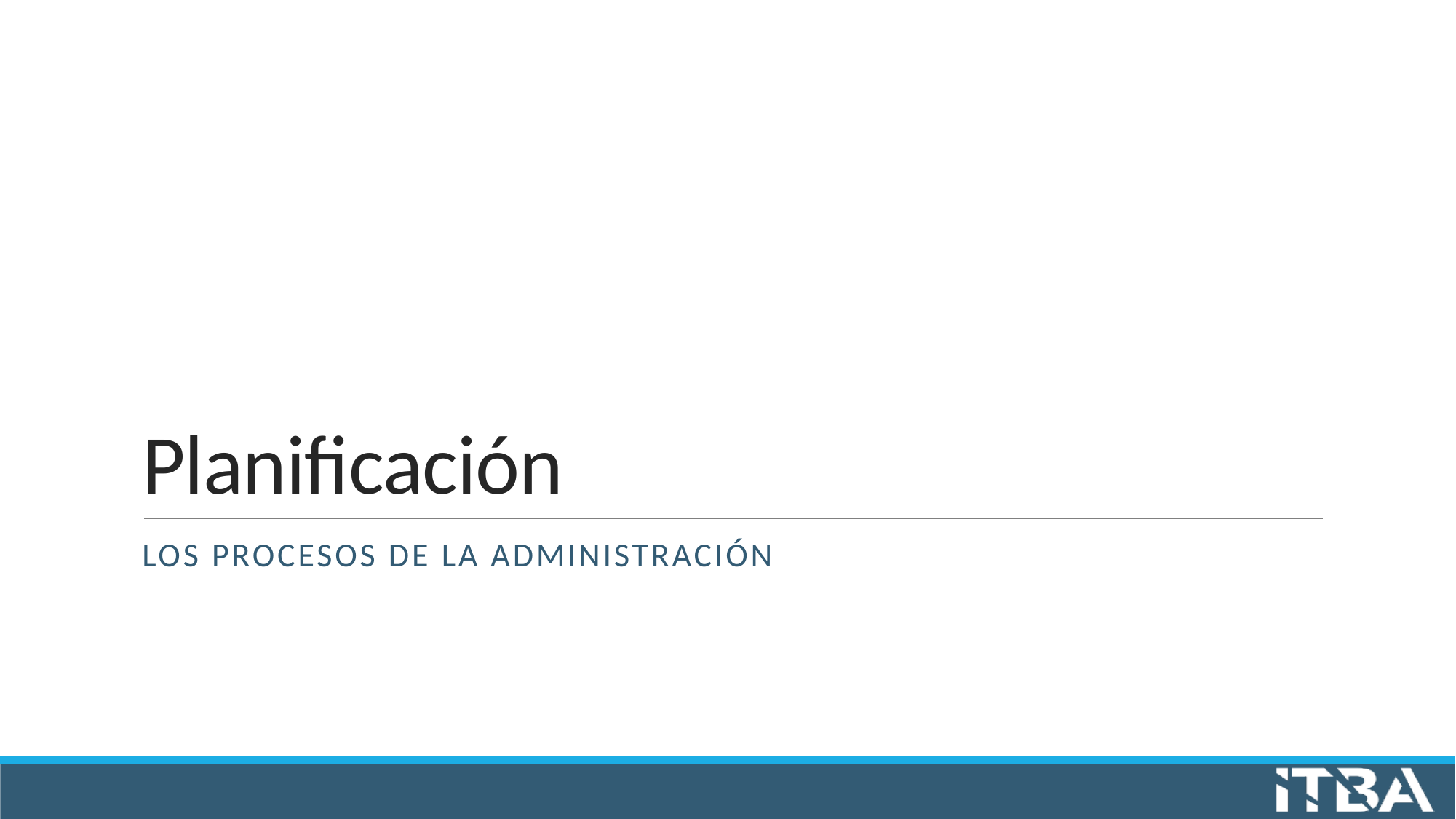

# Planificación
Los Procesos de la Administración